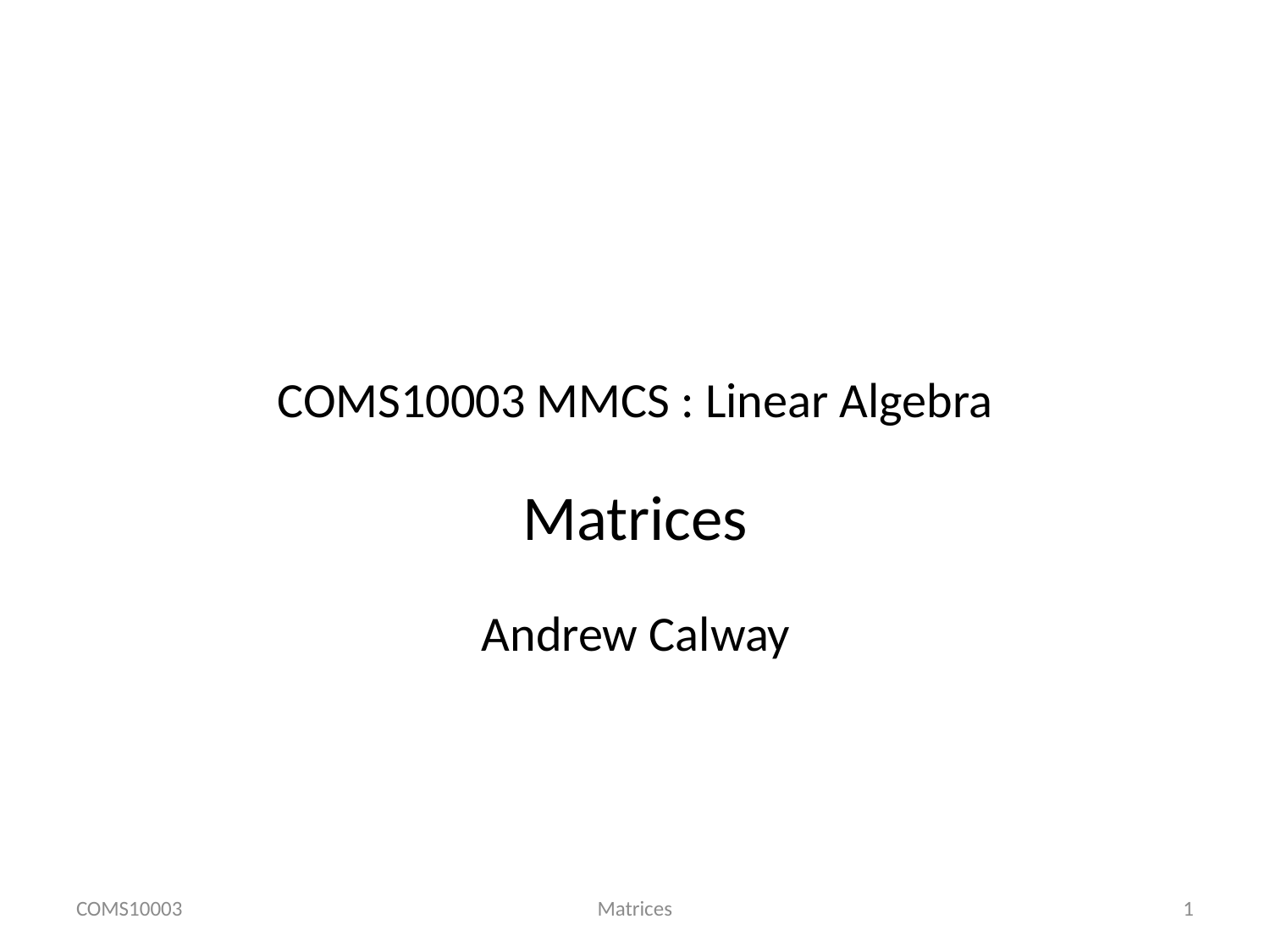

# COMS10003 MMCS : Linear Algebra
Matrices
Andrew Calway
COMS10003
Matrices
1